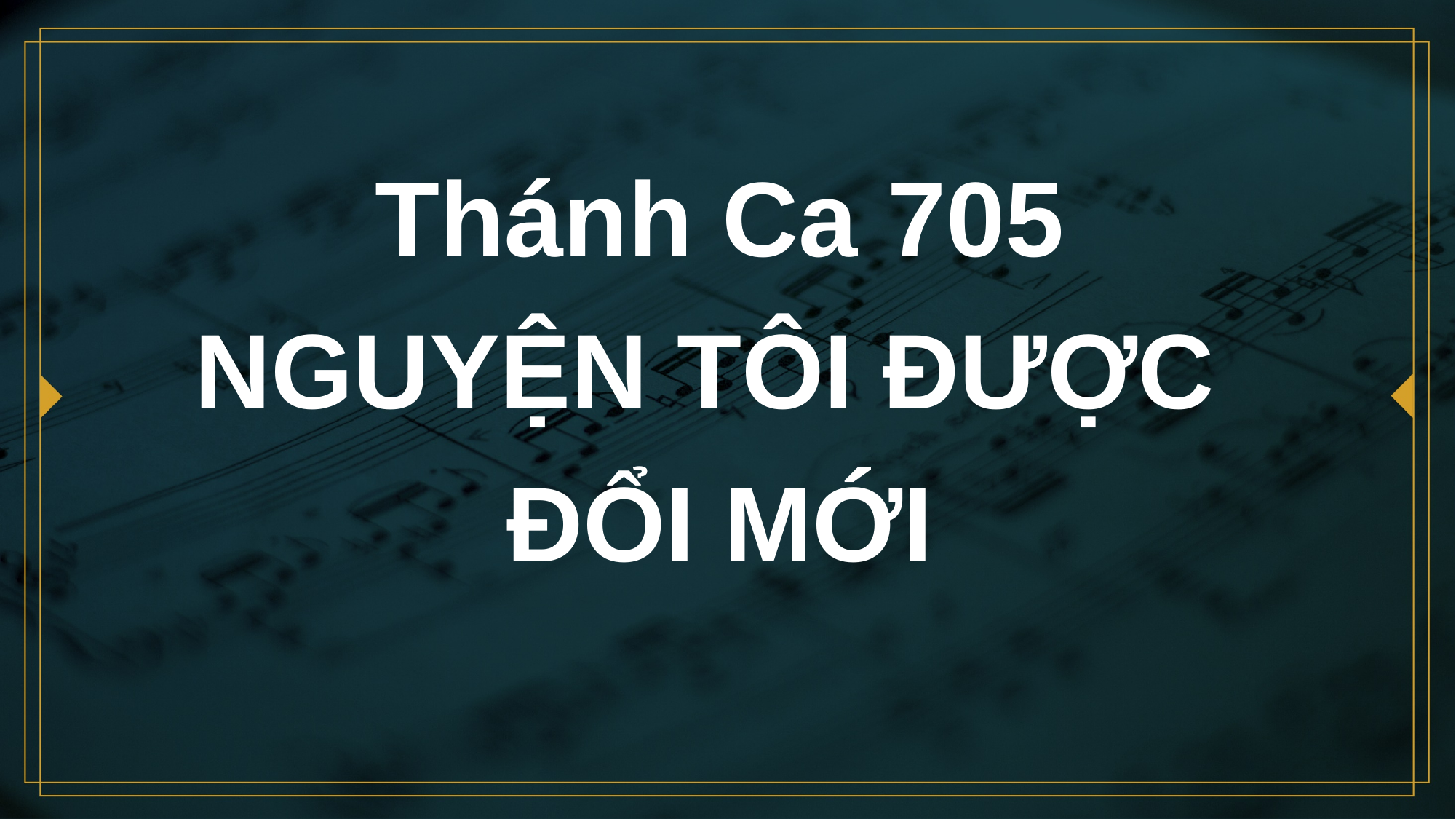

# Thánh Ca 705 NGUYỆN TÔI ĐƯỢC ĐỔI MỚI